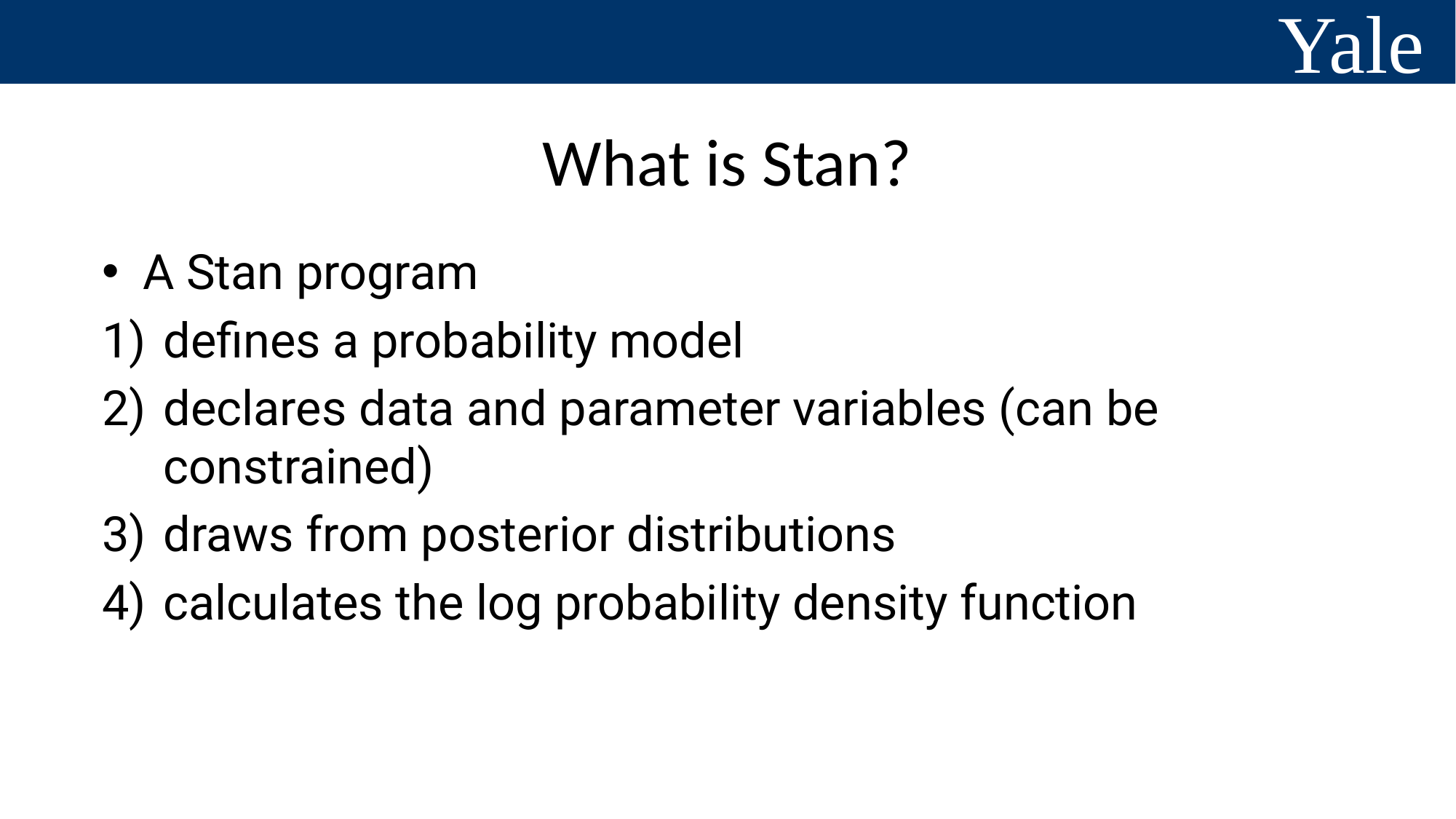

# What is Stan?
A Stan program
defines a probability model
declares data and parameter variables (can be constrained)
draws from posterior distributions
calculates the log probability density function